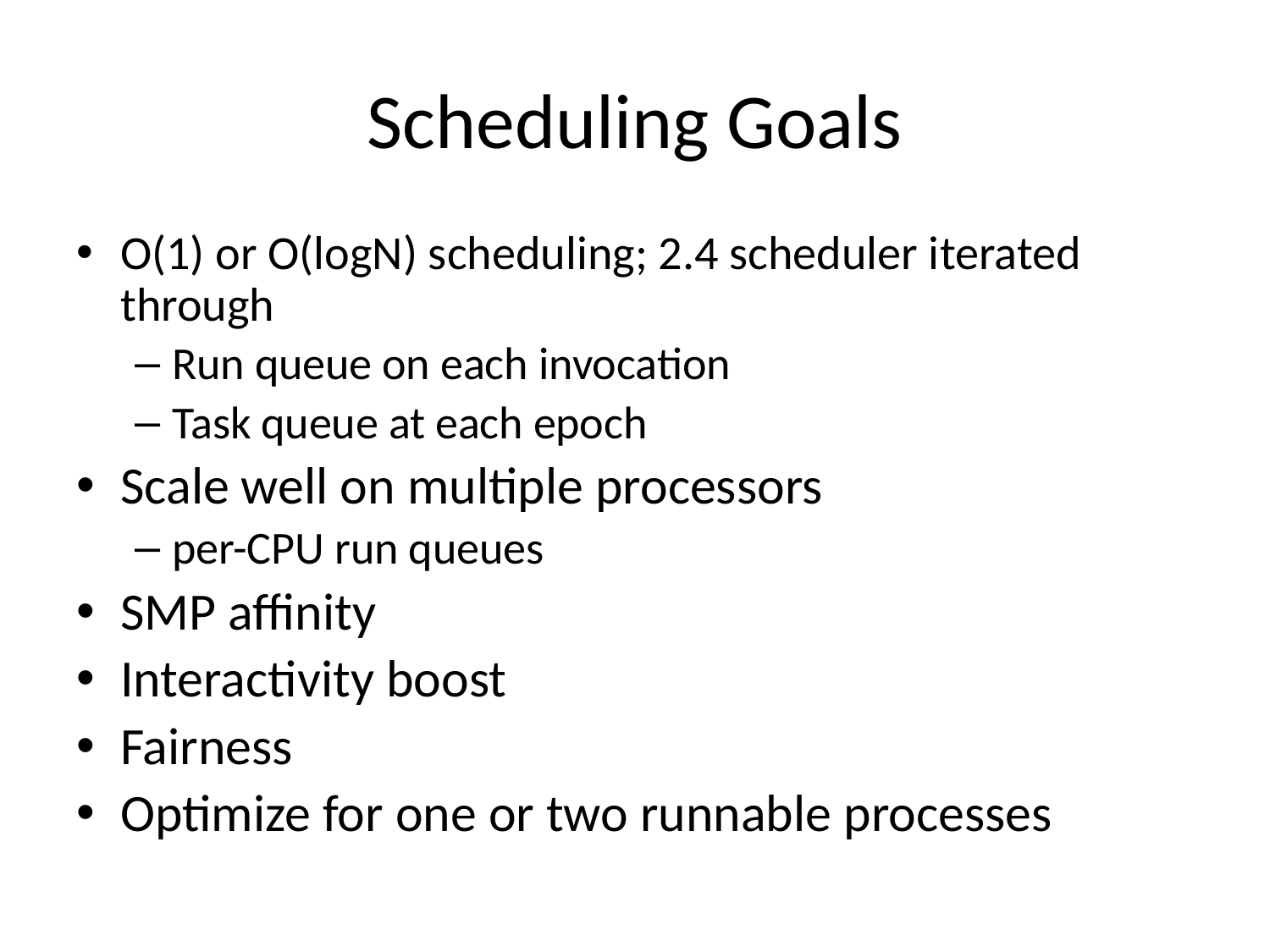

# Scheduling Goals
O(1) or O(logN) scheduling; 2.4 scheduler iterated through
Run queue on each invocation
Task queue at each epoch
Scale well on multiple processors
per-CPU run queues
SMP affinity
Interactivity boost
Fairness
Optimize for one or two runnable processes
4